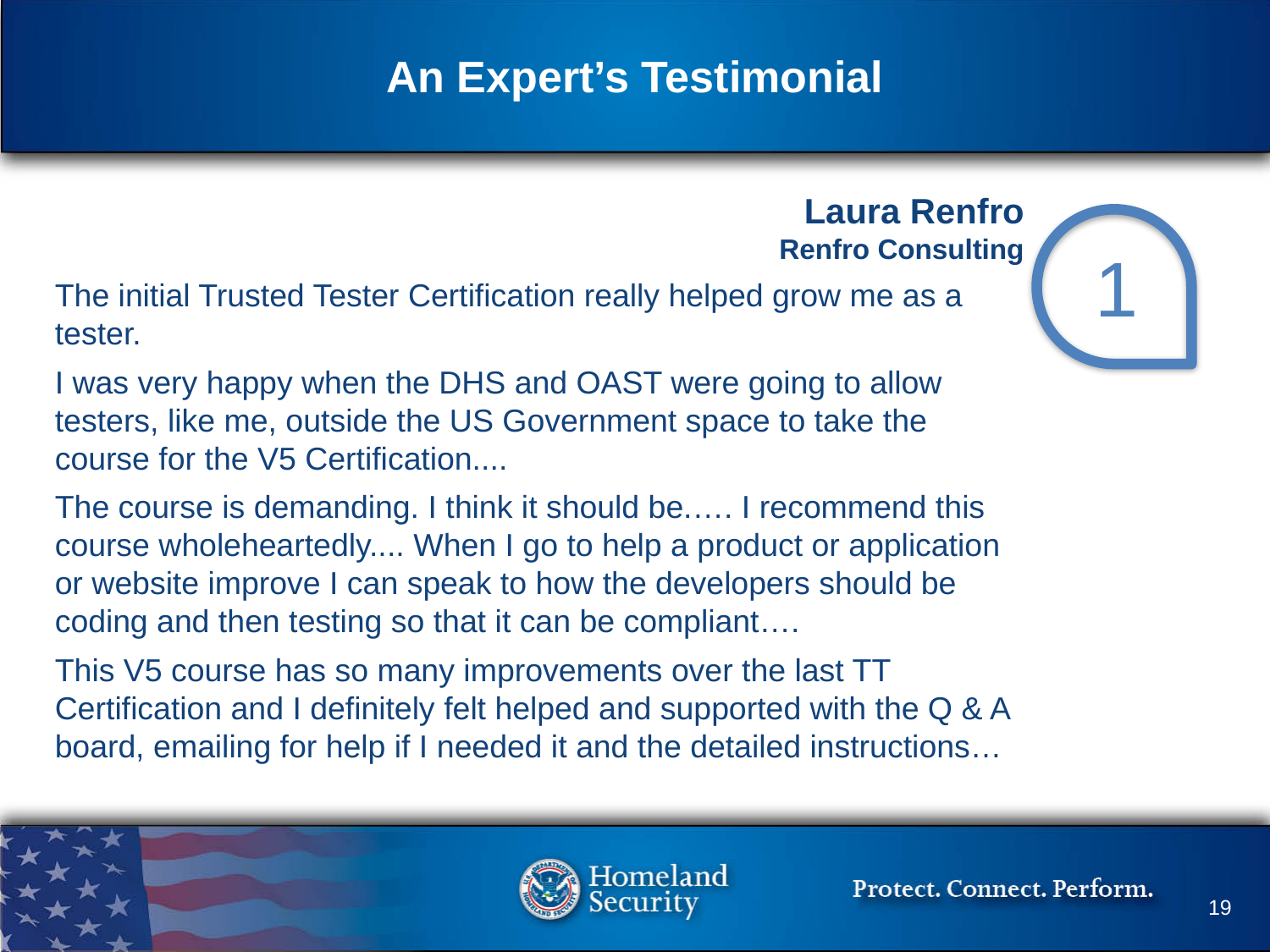

An Expert’s Testimonial

1
Laura Renfro
Renfro Consulting
The initial Trusted Tester Certification really helped grow me as a tester.
I was very happy when the DHS and OAST were going to allow testers, like me, outside the US Government space to take the course for the V5 Certification....
The course is demanding. I think it should be.…. I recommend this course wholeheartedly.... When I go to help a product or application or website improve I can speak to how the developers should be coding and then testing so that it can be compliant….
This V5 course has so many improvements over the last TT Certification and I definitely felt helped and supported with the Q & A board, emailing for help if I needed it and the detailed instructions…